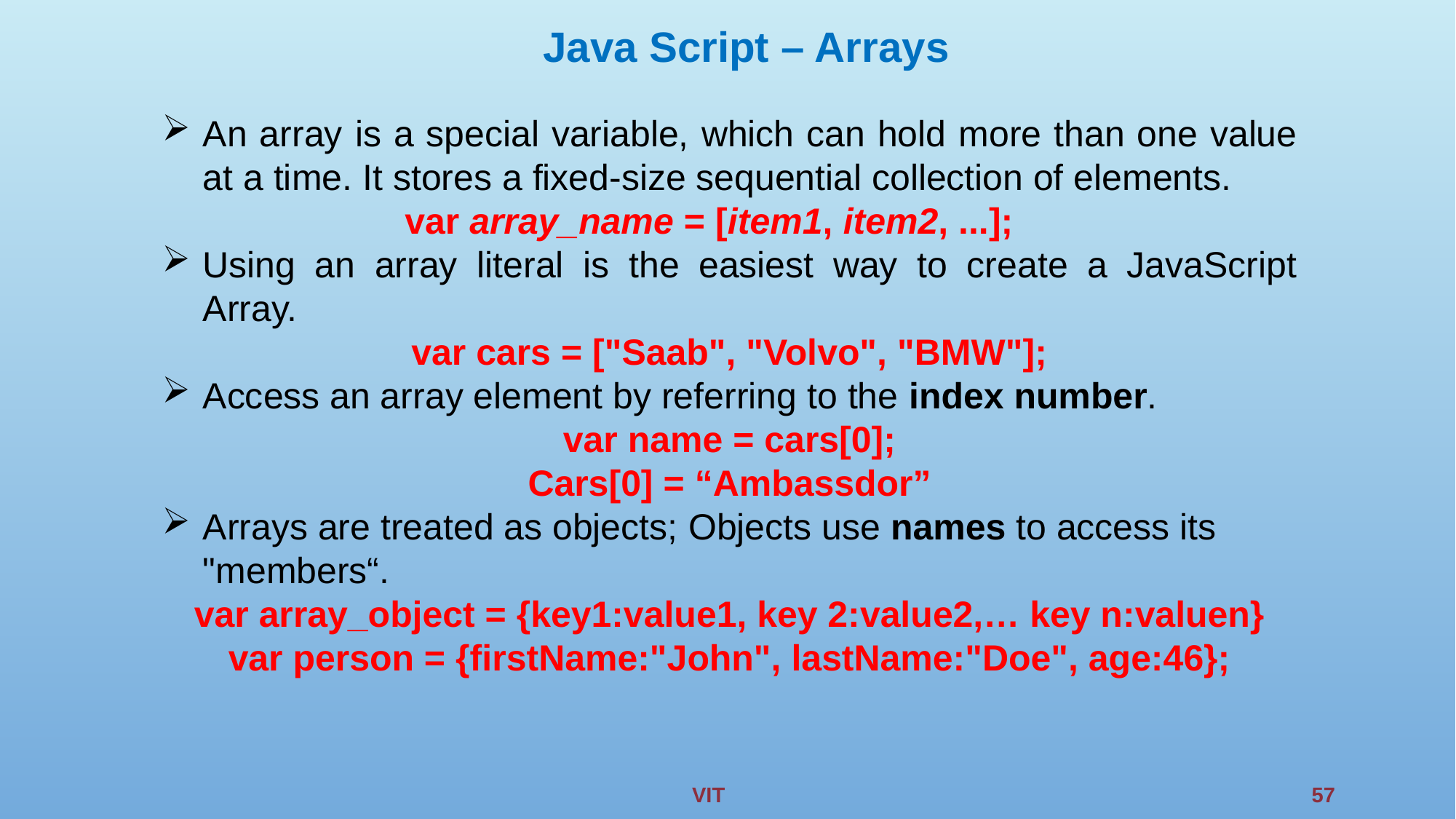

Java Script – Arrays
An array is a special variable, which can hold more than one value at a time. It stores a fixed-size sequential collection of elements.
var array_name = [item1, item2, ...];
Using an array literal is the easiest way to create a JavaScript Array.
var cars = ["Saab", "Volvo", "BMW"];
Access an array element by referring to the index number.
var name = cars[0];
Cars[0] = “Ambassdor”
Arrays are treated as objects; Objects use names to access its "members“.
var array_object = {key1:value1, key 2:value2,… key n:valuen}
var person = {firstName:"John", lastName:"Doe", age:46};

VIT
57